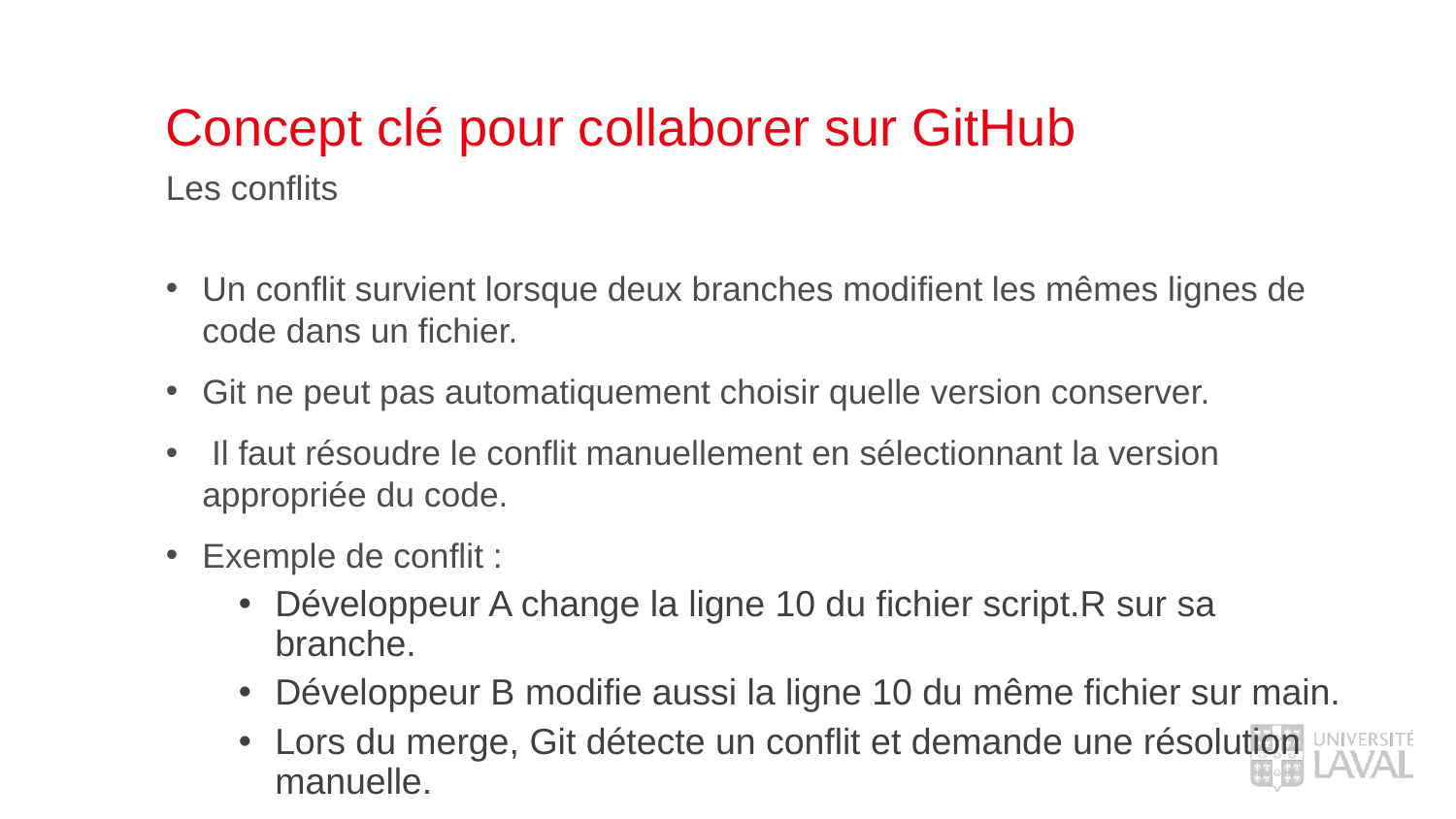

# Concept clé pour collaborer sur GitHub
Les conflits
Un conflit survient lorsque deux branches modifient les mêmes lignes de code dans un fichier.
Git ne peut pas automatiquement choisir quelle version conserver.
 Il faut résoudre le conflit manuellement en sélectionnant la version appropriée du code.
Exemple de conflit :
Développeur A change la ligne 10 du fichier script.R sur sa branche.
Développeur B modifie aussi la ligne 10 du même fichier sur main.
Lors du merge, Git détecte un conflit et demande une résolution manuelle.